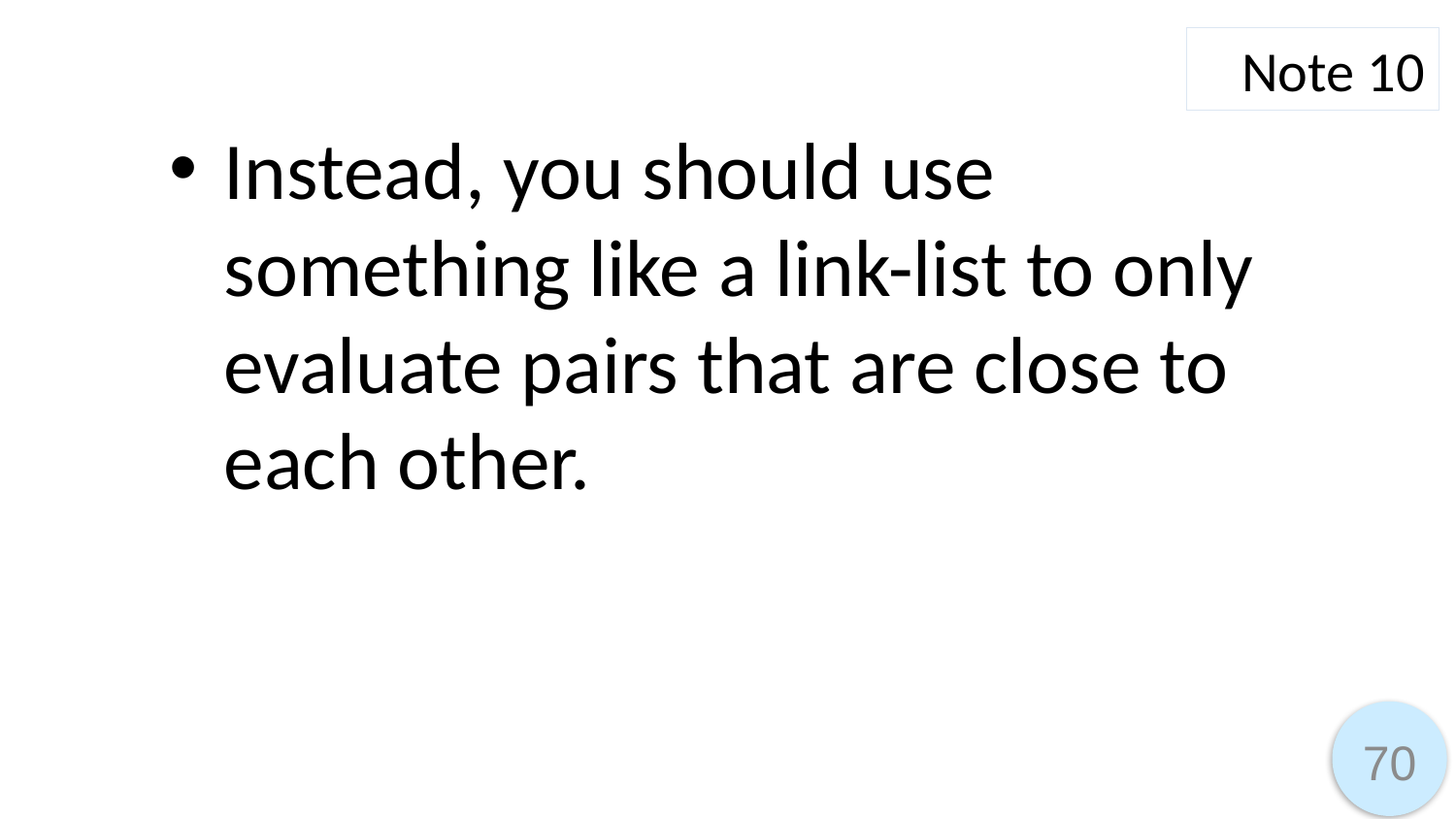

Note 10
Instead, you should use something like a link-list to only evaluate pairs that are close to each other.
70